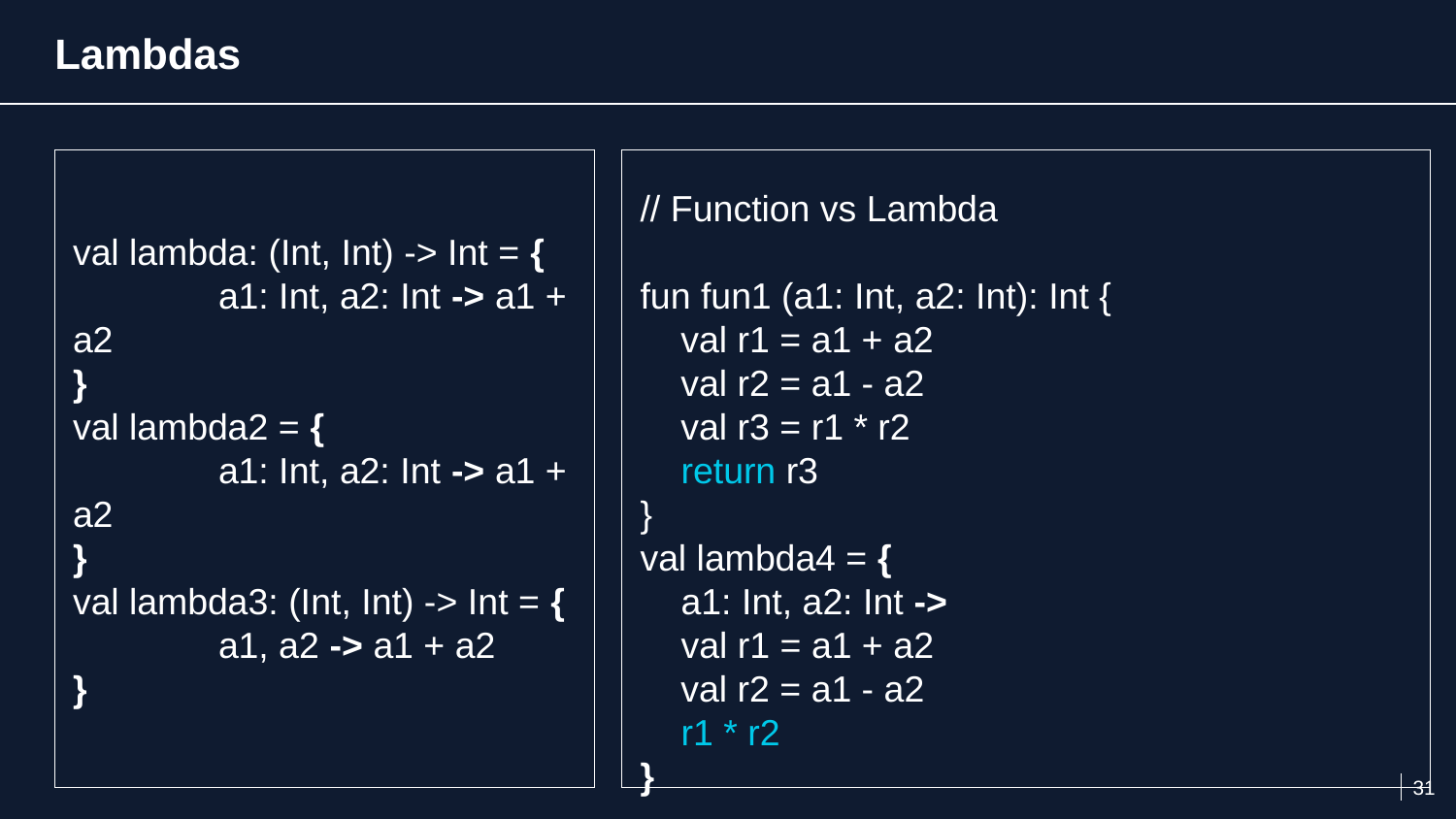

# Lambdas
val lambda: (Int, Int) -> Int = {
	a1: Int, a2: Int -> a1 + a2
}
val lambda2 = {
	a1: Int, a2: Int -> a1 + a2
}
val lambda3: (Int, Int) -> Int = {
	a1, a2 -> a1 + a2
}
// Function vs Lambda
fun fun1 (a1: Int, a2: Int): Int {
    val r1 = a1 + a2
    val r2 = a1 - a2
    val r3 = r1 * r2
    return r3
}
val lambda4 = {
    a1: Int, a2: Int ->
    val r1 = a1 + a2
    val r2 = a1 - a2
    r1 * r2
}